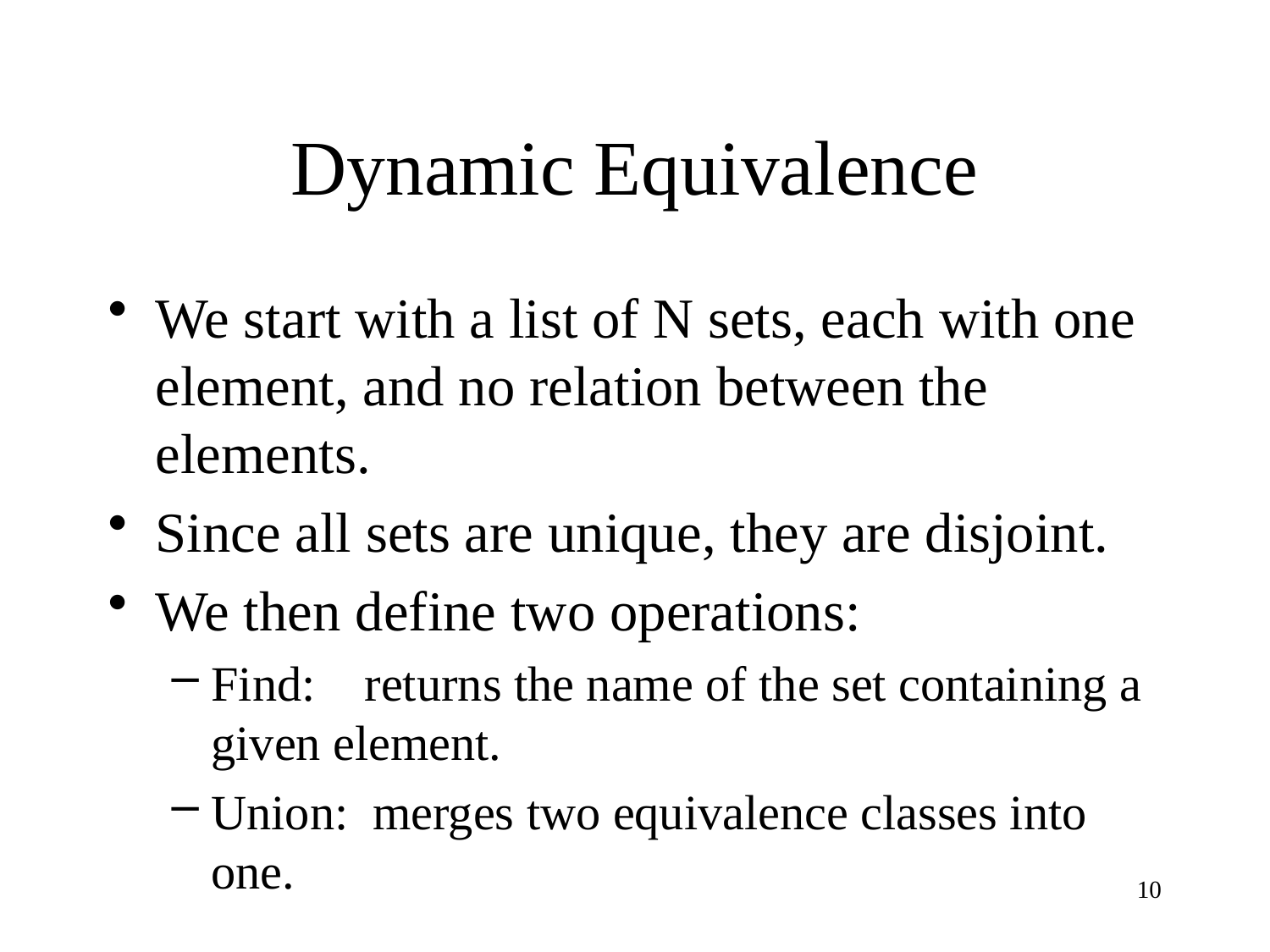

# Dynamic Equivalence
We start with a list of N sets, each with one element, and no relation between the elements.
Since all sets are unique, they are disjoint.
We then define two operations:
Find:    returns the name of the set containing a given element.
Union:  merges two equivalence classes into one.
10